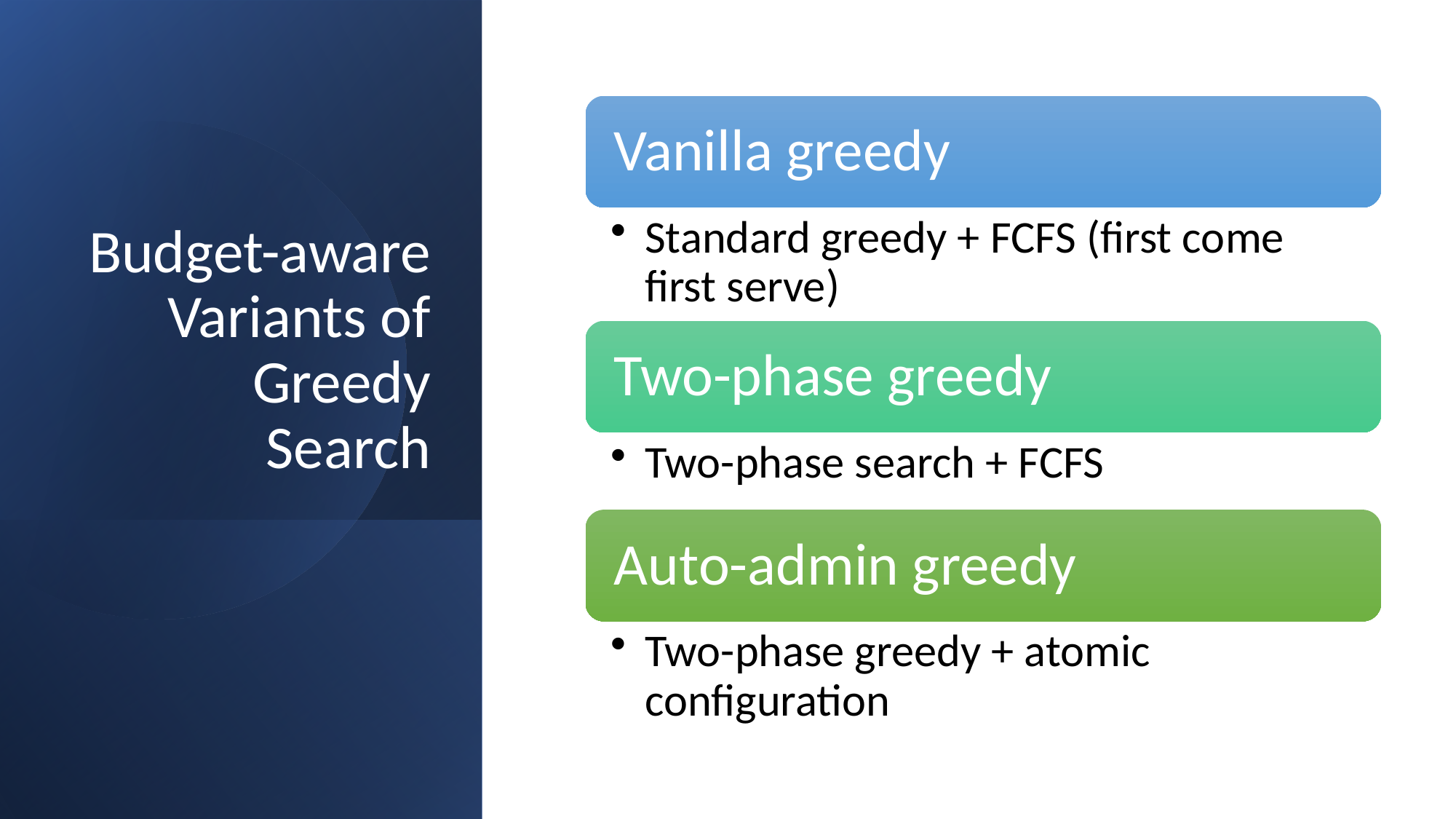

Vanilla greedy
Standard greedy + FCFS (first come first serve)
Two-phase greedy
Two-phase search + FCFS
Auto-admin greedy
Two-phase greedy + atomic configuration

# Budget-aware Variants of Greedy Search

16